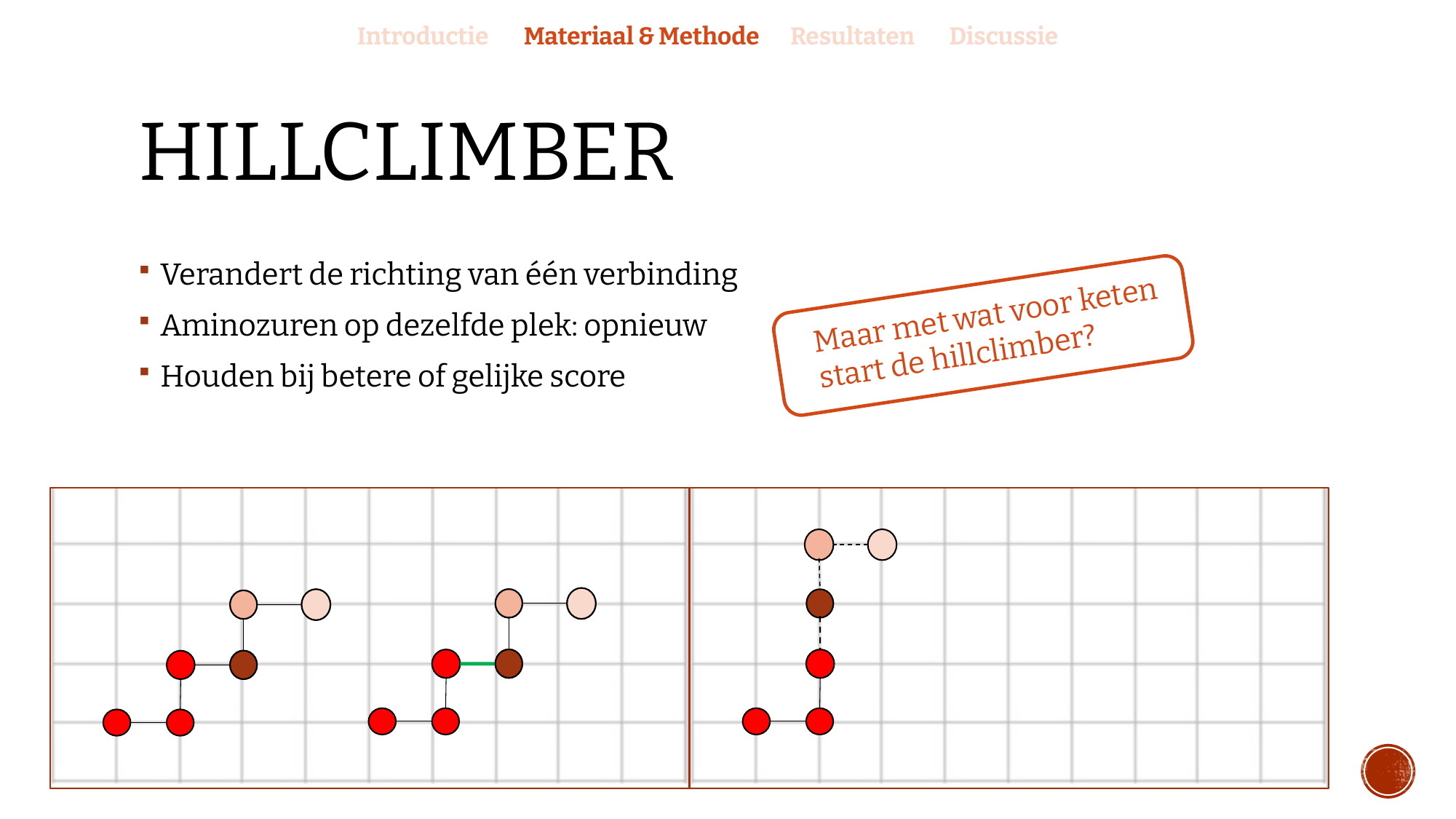

Introductie        Materiaal & Methode       Resultaten        Discussie
# Hillclimber
Verandert de richting van één verbinding
Aminozuren op dezelfde plek: opnieuw
Houden bij betere of gelijke score

Maar met wat voor keten start de hillclimber?